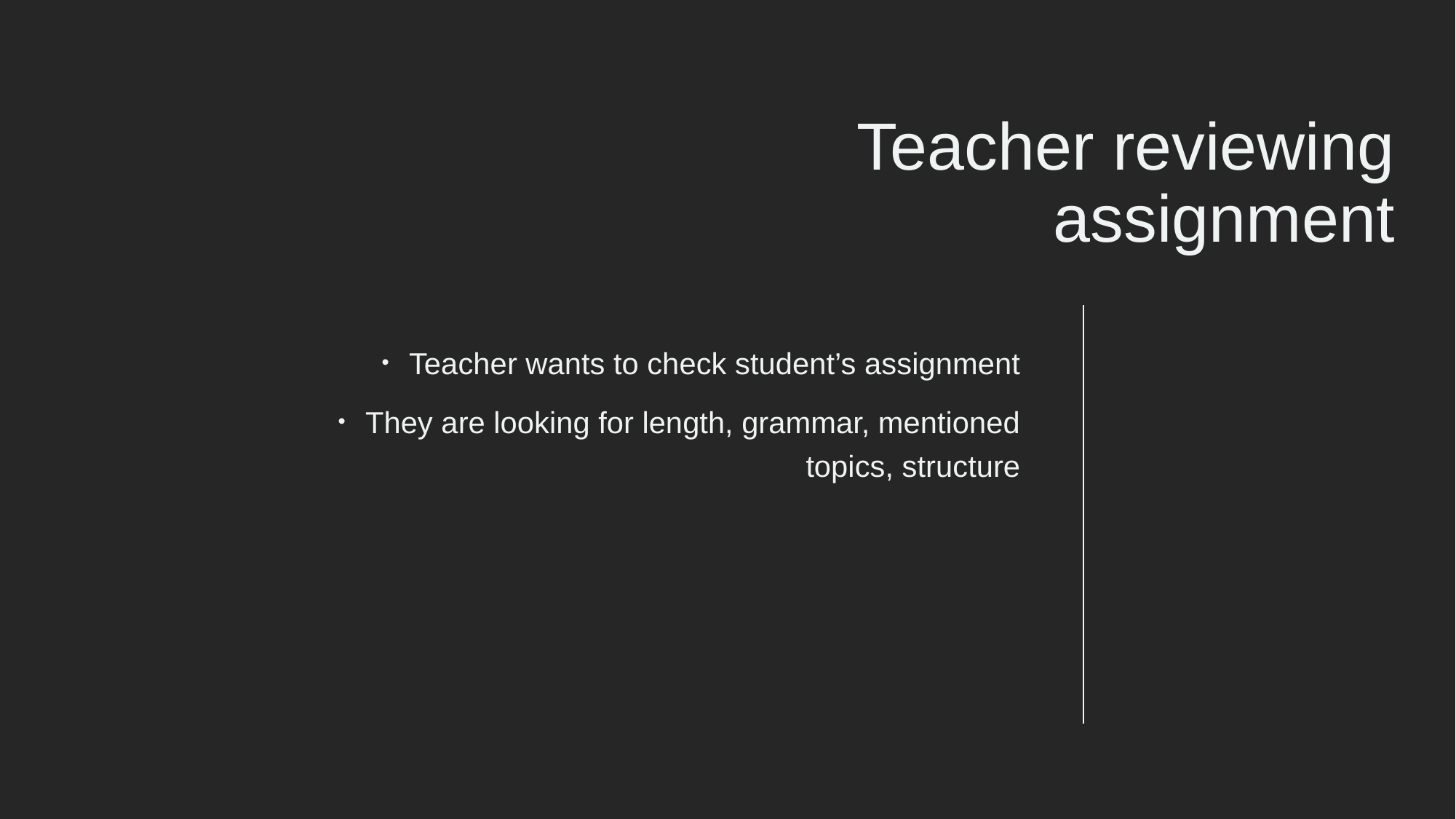

# Teacher reviewing assignment
Teacher wants to check student’s assignment
They are looking for length, grammar, mentioned topics, structure